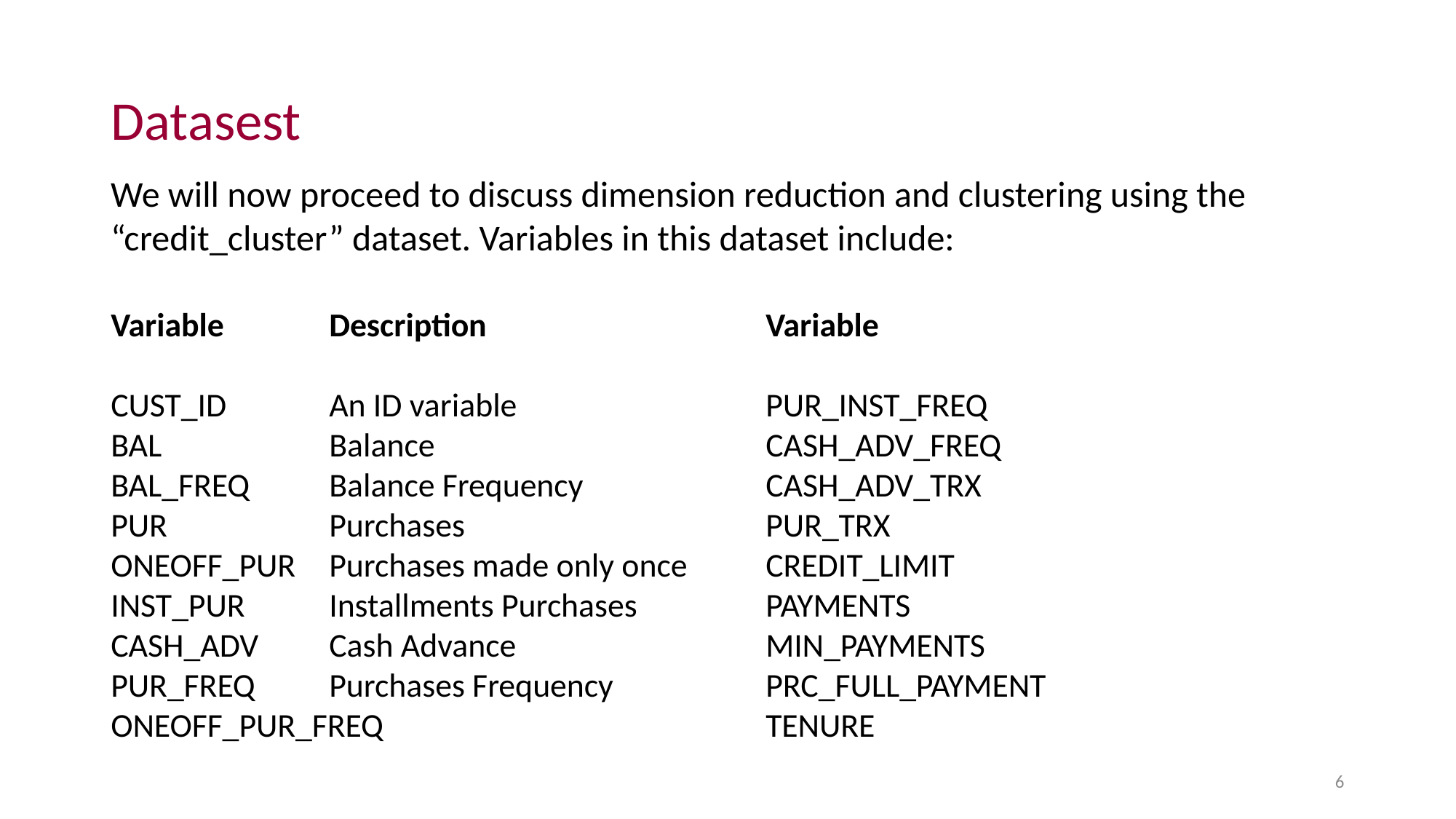

# Datasest
We will now proceed to discuss dimension reduction and clustering using the “credit_cluster” dataset. Variables in this dataset include:
Variable 	Description			Variable

CUST_ID	An ID variable			PUR_INST_FREQ
BAL		Balance				CASH_ADV_FREQ
BAL_FREQ	Balance Frequency		CASH_ADV_TRX
PUR		Purchases			PUR_TRX
ONEOFF_PUR	Purchases made only once	CREDIT_LIMIT
INST_PUR	Installments Purchases		PAYMENTS
CASH_ADV	Cash Advance			MIN_PAYMENTS
PUR_FREQ	Purchases Frequency		PRC_FULL_PAYMENT
ONEOFF_PUR_FREQ	 			TENURE
6